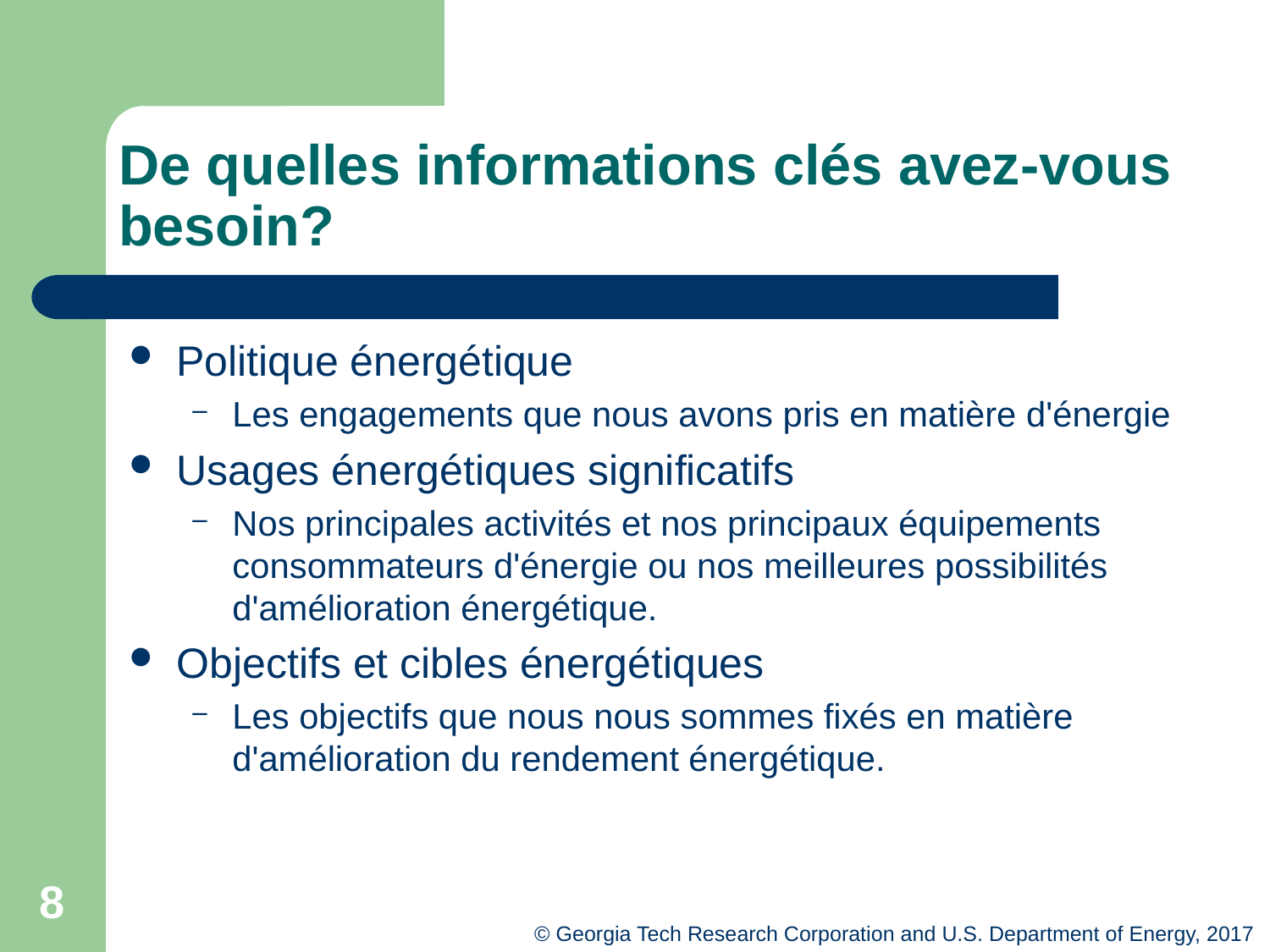

# De quelles informations clés avez-vous besoin?
Politique énergétique
Les engagements que nous avons pris en matière d'énergie
Usages énergétiques significatifs
Nos principales activités et nos principaux équipements consommateurs d'énergie ou nos meilleures possibilités d'amélioration énergétique.
Objectifs et cibles énergétiques
Les objectifs que nous nous sommes fixés en matière d'amélioration du rendement énergétique.
8
© Georgia Tech Research Corporation and U.S. Department of Energy, 2017